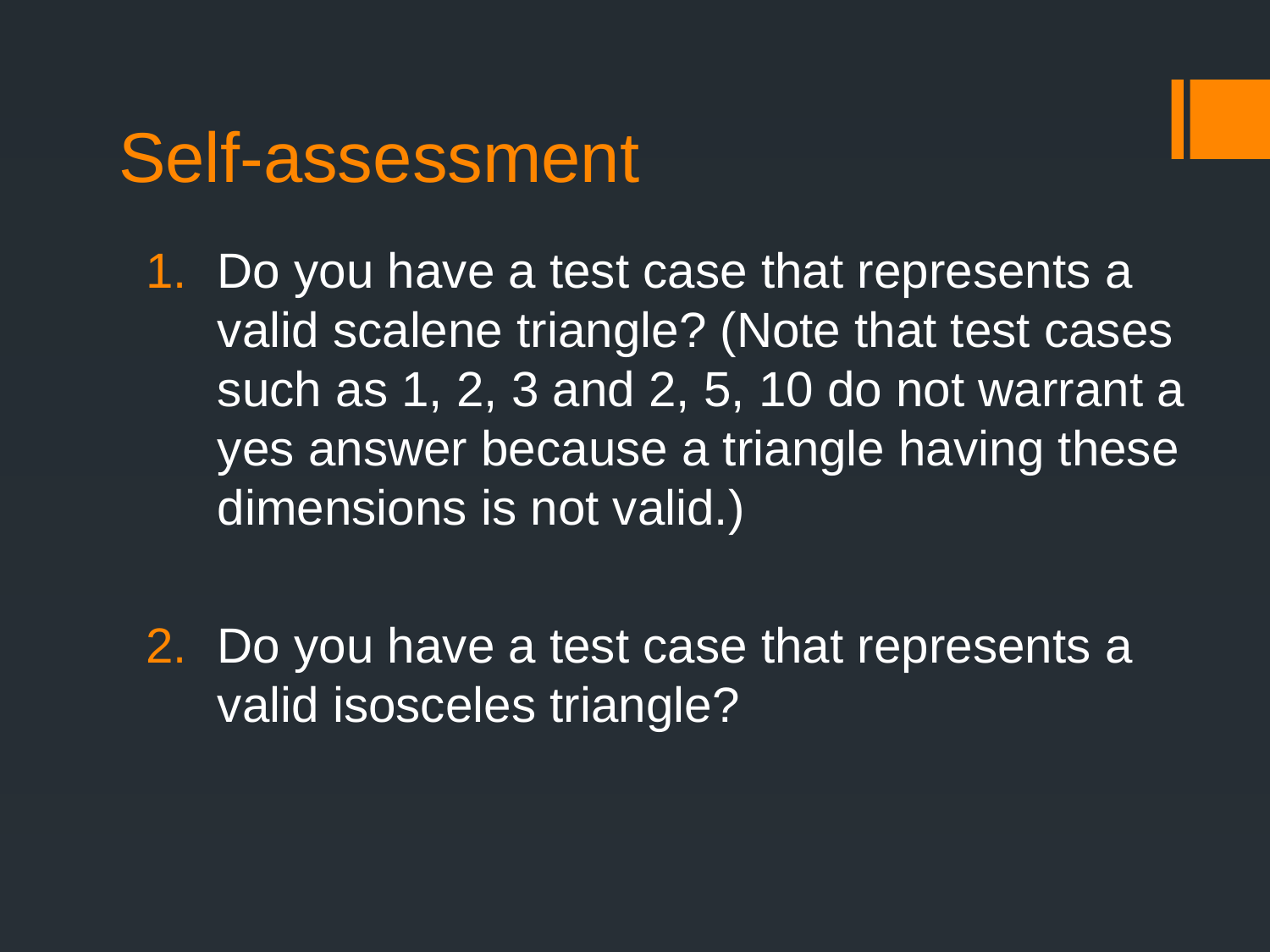

# Self-assessment
Do you have a test case that represents a valid scalene triangle? (Note that test cases such as 1, 2, 3 and 2, 5, 10 do not warrant a yes answer because a triangle having these dimensions is not valid.)

Do you have a test case that represents a valid isosceles triangle?